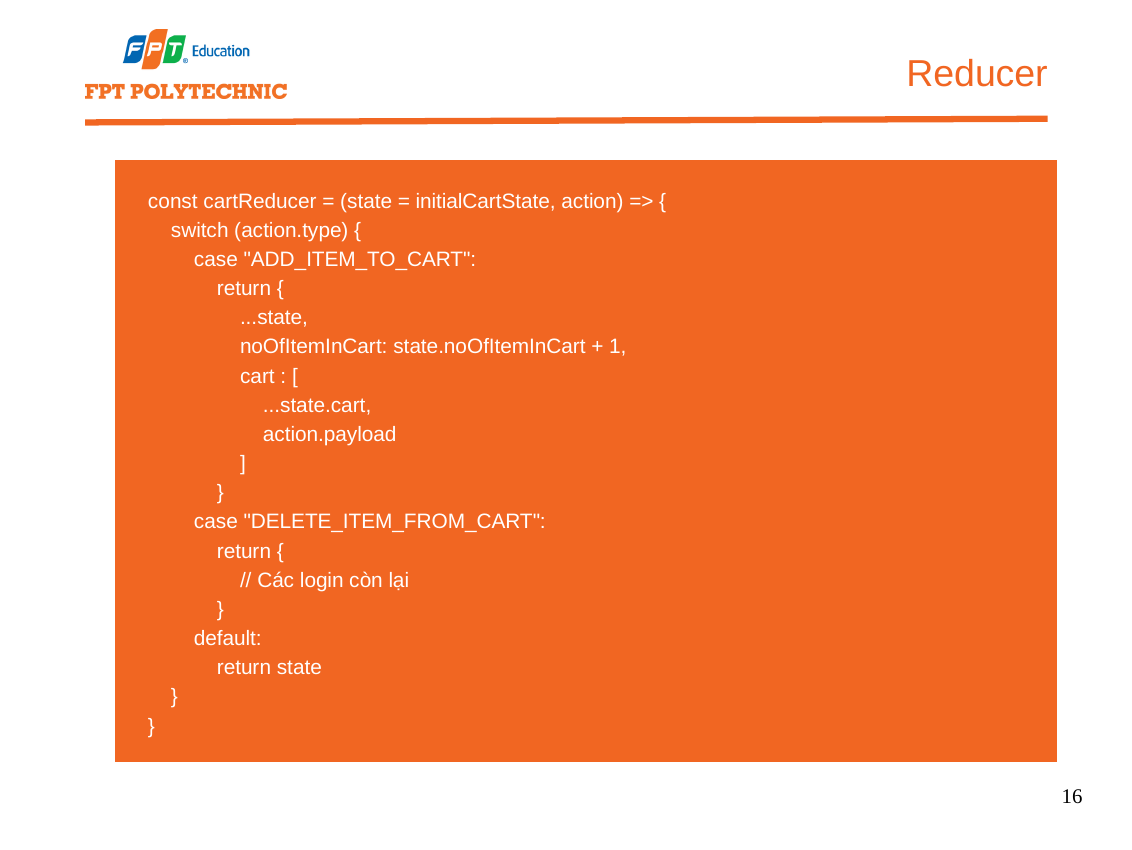

Reducer

const cartReducer = (state = initialCartState, action) => {
    switch (action.type) {
        case "ADD_ITEM_TO_CART":
            return {
                ...state,
                noOfItemInCart: state.noOfItemInCart + 1,
                cart : [
                    ...state.cart,
                    action.payload
                ]
            }
        case "DELETE_ITEM_FROM_CART":
            return {
                // Các login còn lại
            }
        default:
            return state
    }
}
16